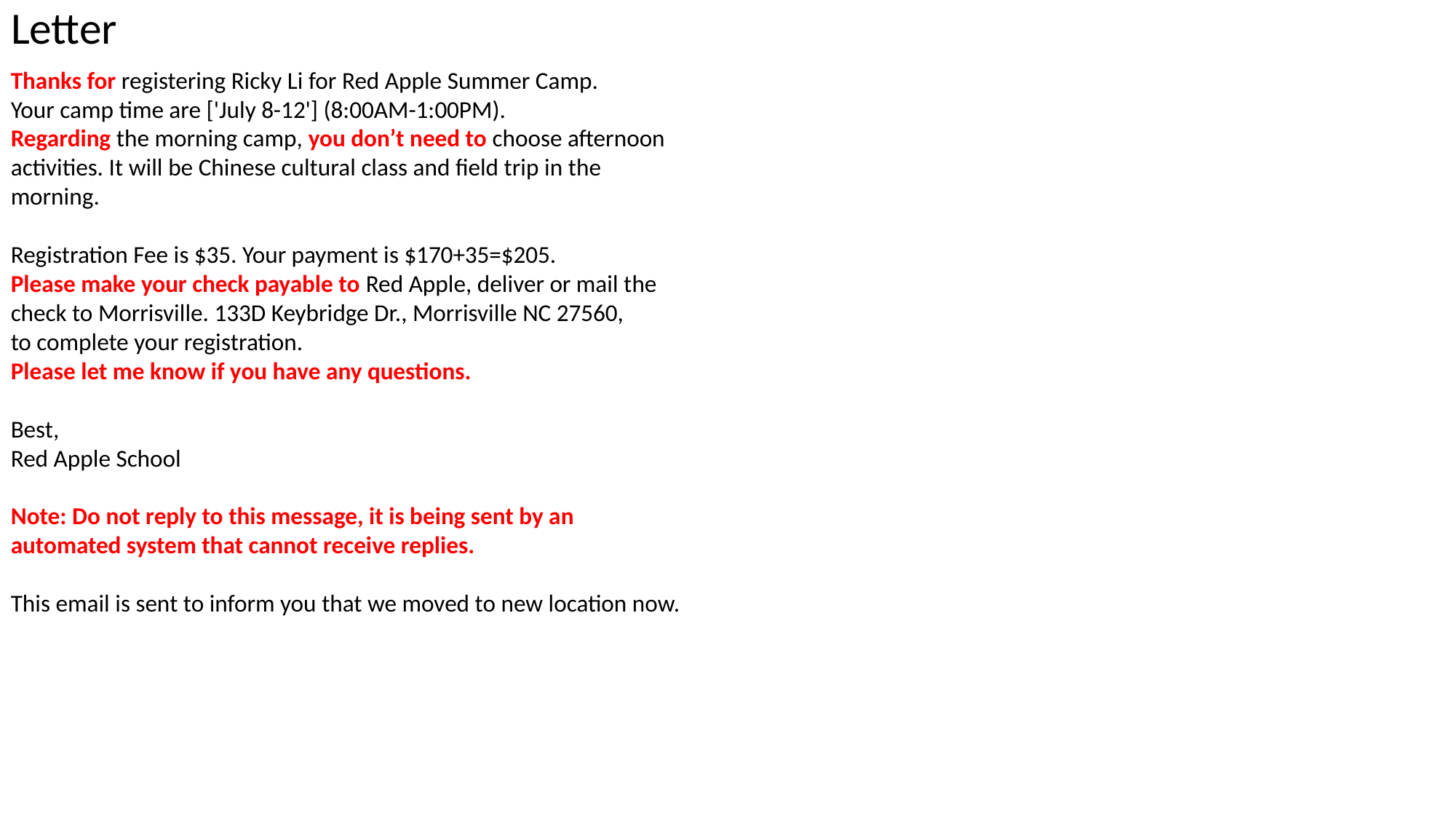

# Letter
Thanks for registering Ricky Li for Red Apple Summer Camp.
Your camp time are ['July 8-12'] (8:00AM-1:00PM).
Regarding the morning camp, you don’t need to choose afternoon activities. It will be Chinese cultural class and field trip in the morning.

Registration Fee is $35. Your payment is $170+35=$205.
Please make your check payable to Red Apple, deliver or mail the check to Morrisville. 133D Keybridge Dr., Morrisville NC 27560,
to complete your registration.
Please let me know if you have any questions.

Best,
Red Apple School

Note: Do not reply to this message, it is being sent by an automated system that cannot receive replies.

This email is sent to inform you that we moved to new location now.